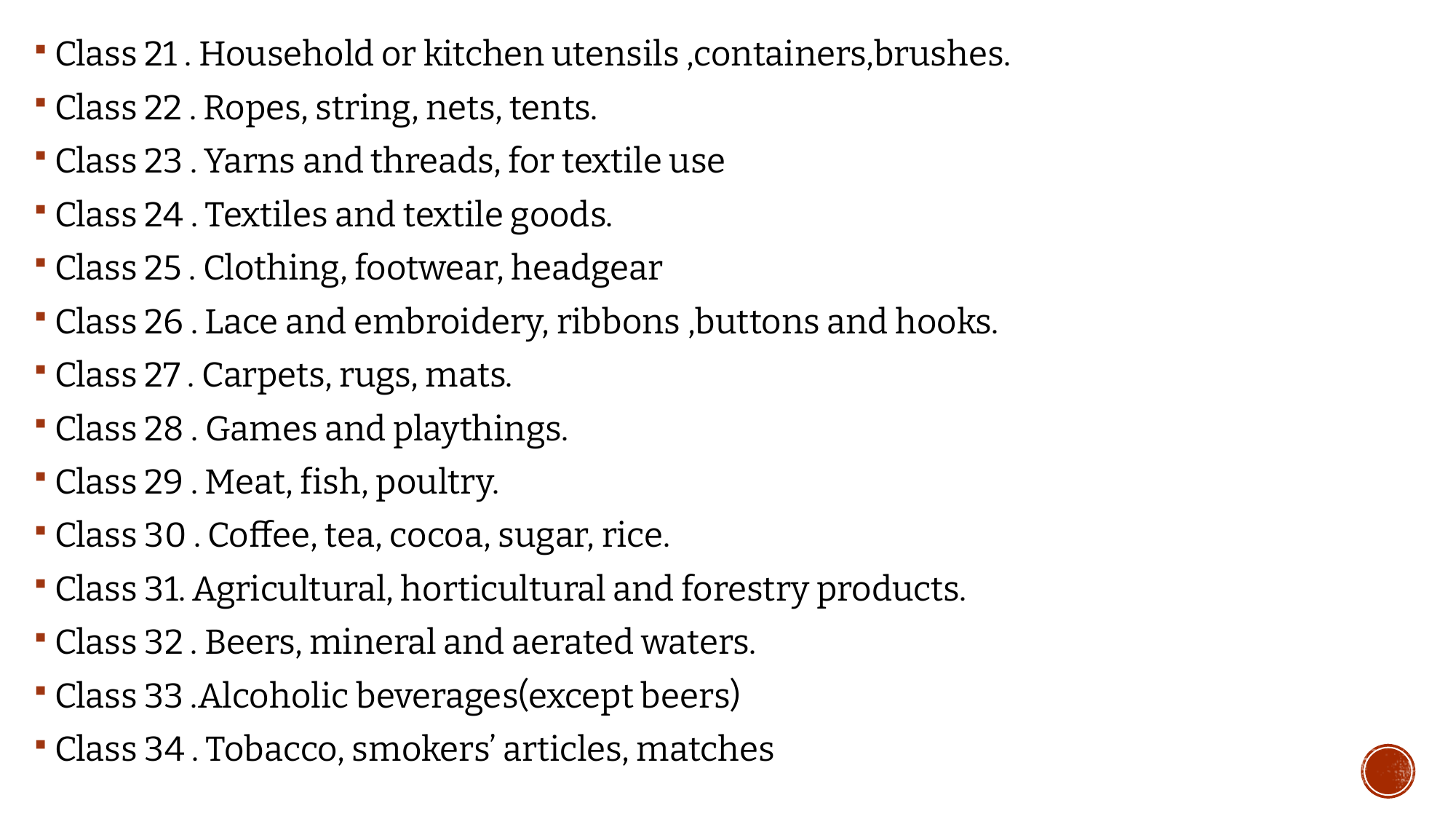

Class 21 . Household or kitchen utensils ,containers,brushes.
Class 22 . Ropes, string, nets, tents.
Class 23 . Yarns and threads, for textile use
Class 24 . Textiles and textile goods.
Class 25 . Clothing, footwear, headgear
Class 26 . Lace and embroidery, ribbons ,buttons and hooks.
Class 27 . Carpets, rugs, mats.
Class 28 . Games and playthings.
Class 29 . Meat, fish, poultry.
Class 30 . Coffee, tea, cocoa, sugar, rice.
Class 31. Agricultural, horticultural and forestry products.
Class 32 . Beers, mineral and aerated waters.
Class 33 .Alcoholic beverages(except beers)
Class 34 . Tobacco, smokers’ articles, matches